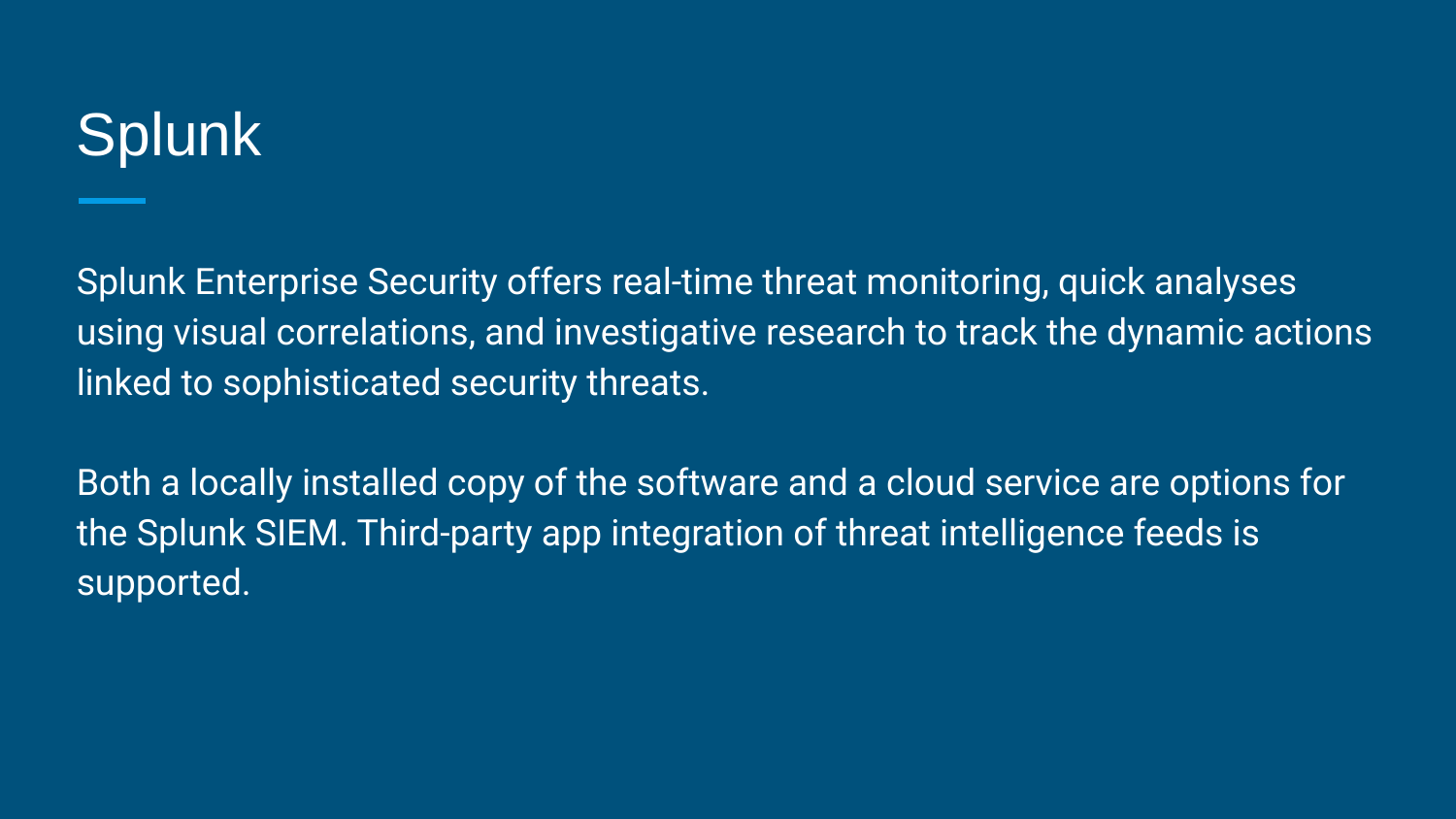

# Splunk
Splunk Enterprise Security offers real-time threat monitoring, quick analyses using visual correlations, and investigative research to track the dynamic actions linked to sophisticated security threats.

Both a locally installed copy of the software and a cloud service are options for the Splunk SIEM. Third-party app integration of threat intelligence feeds is supported.